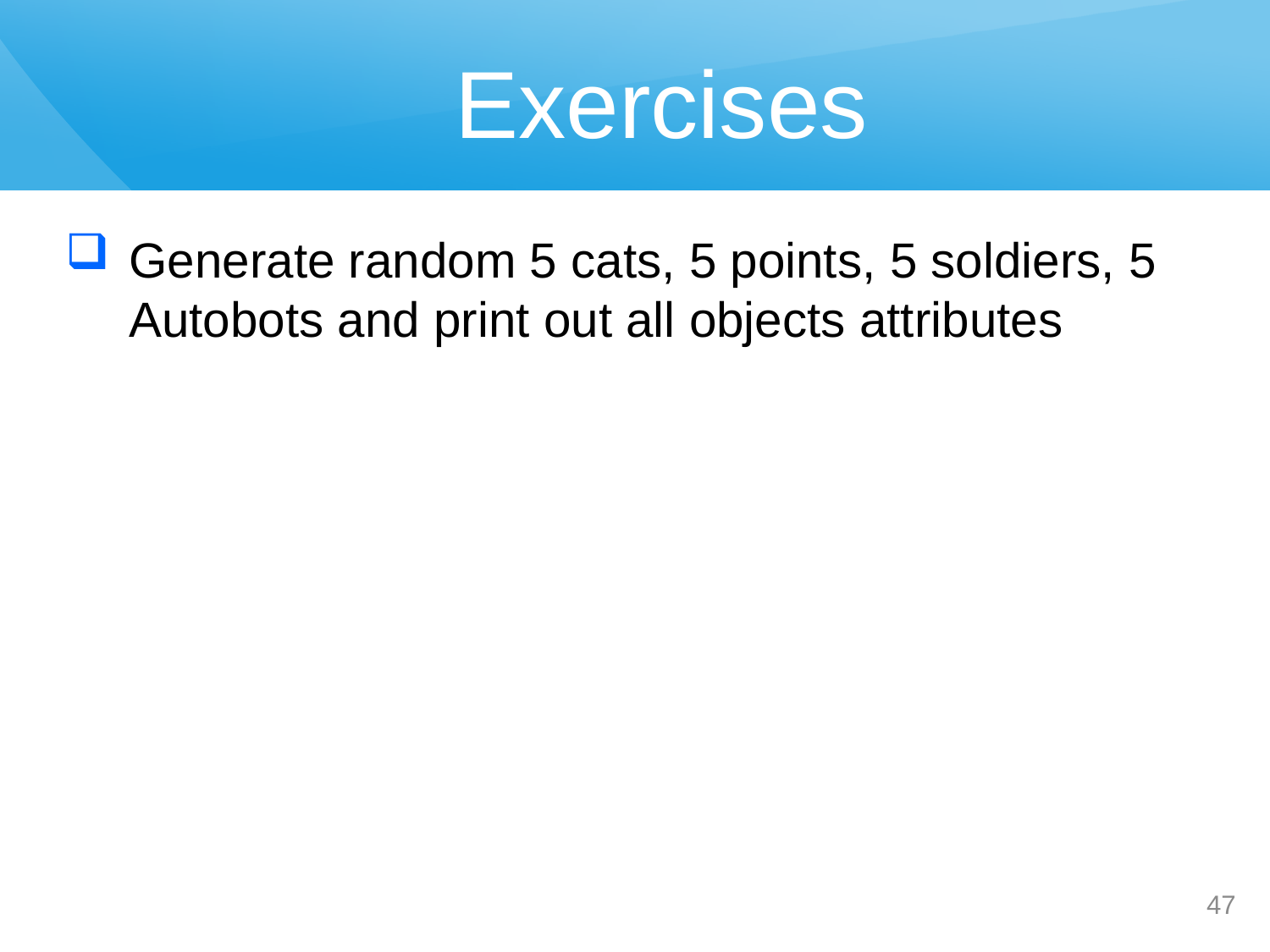

# Exercises
Generate random 5 cats, 5 points, 5 soldiers, 5 Autobots and print out all objects attributes
47